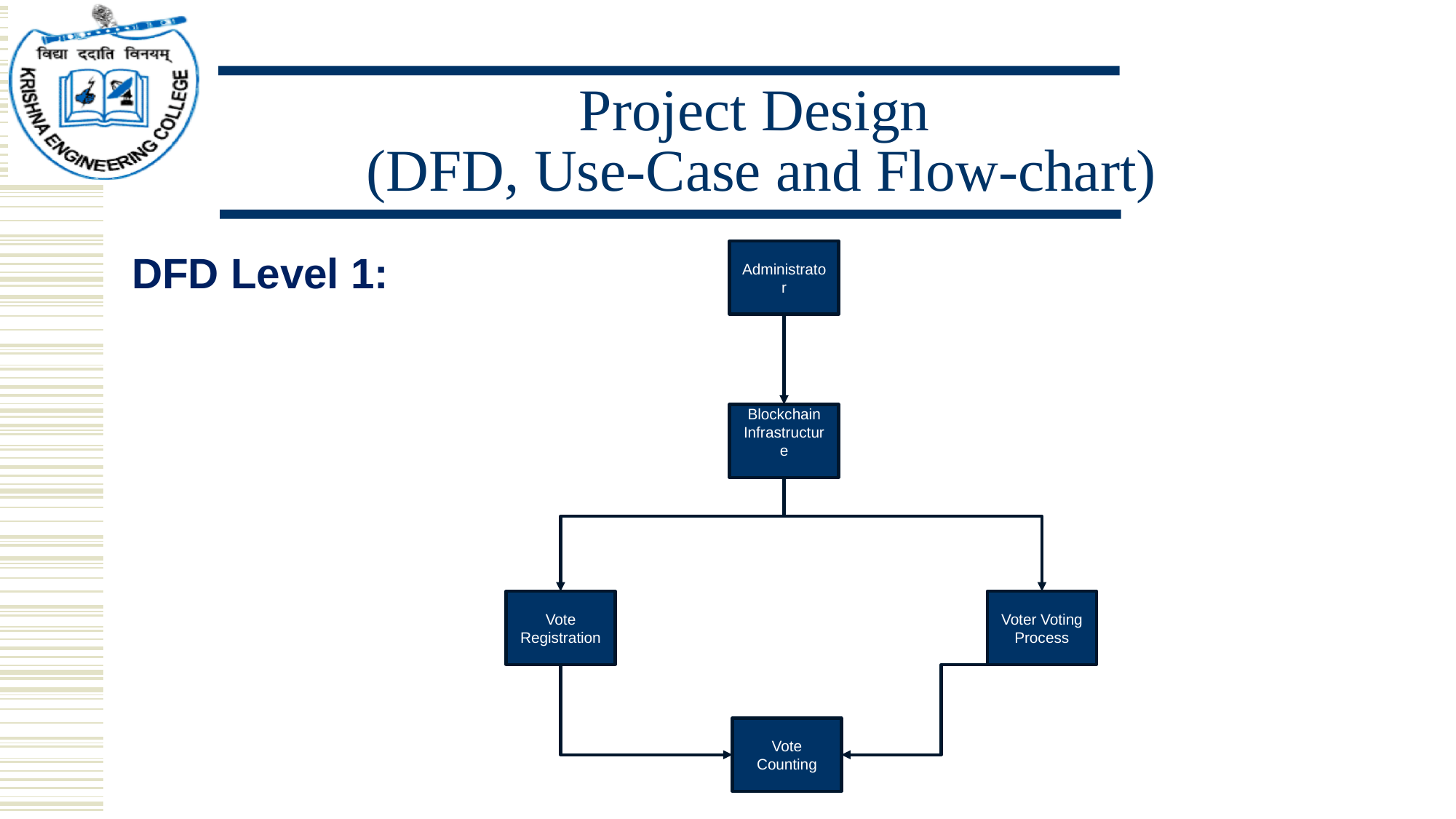

Project Design
(DFD, Use-Case and Flow-chart)
DFD Level 1:
Administrator
Blockchain Infrastructure

Vote Registration
Voter Voting Process
Vote Counting